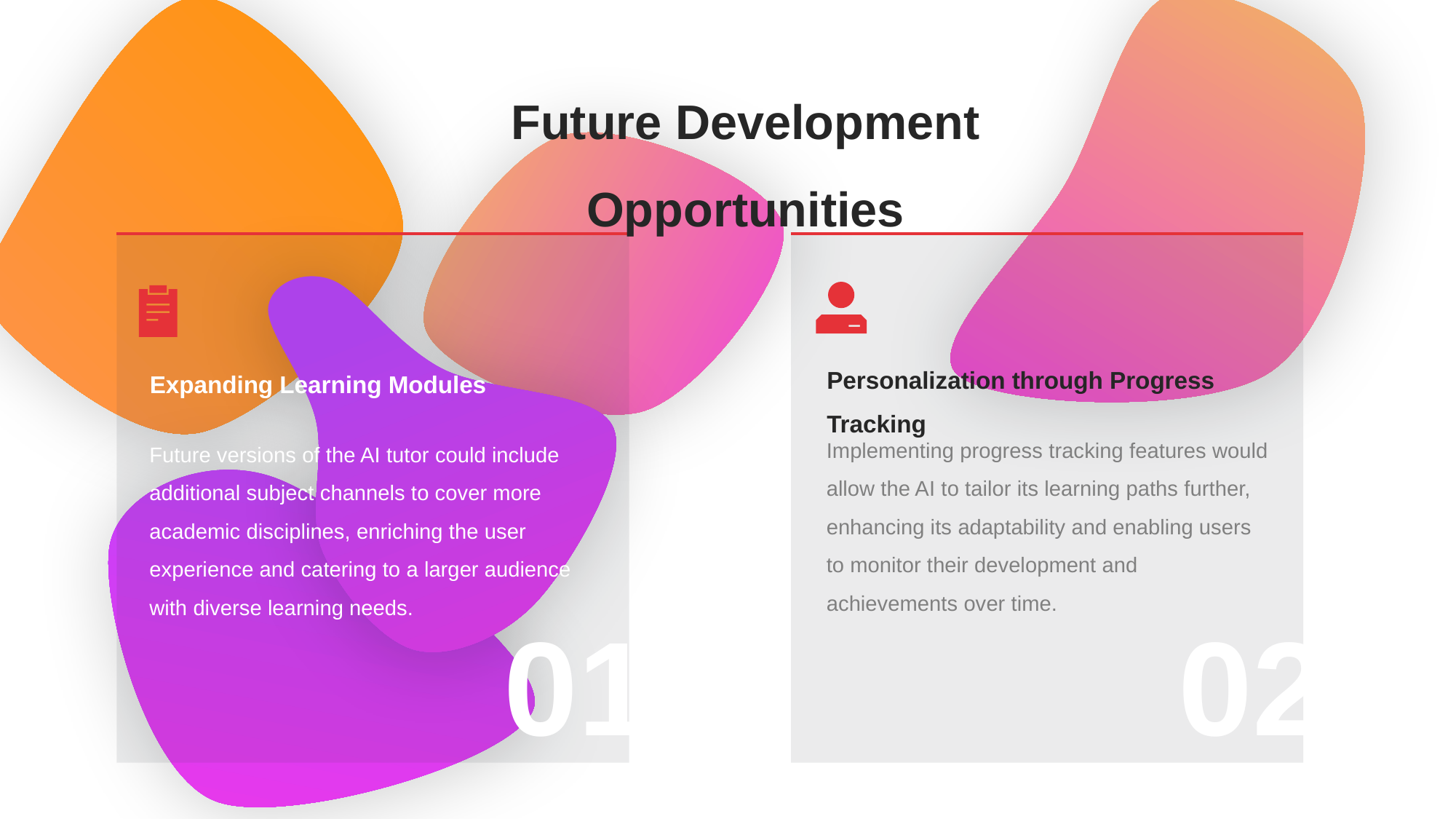

Future Development Opportunities

Personalization through Progress Tracking
Expanding Learning Modules
Implementing progress tracking features would allow the AI to tailor its learning paths further, enhancing its adaptability and enabling users to monitor their development and achievements over time.
Future versions of the AI tutor could include additional subject channels to cover more academic disciplines, enriching the user experience and catering to a larger audience with diverse learning needs.

01
02